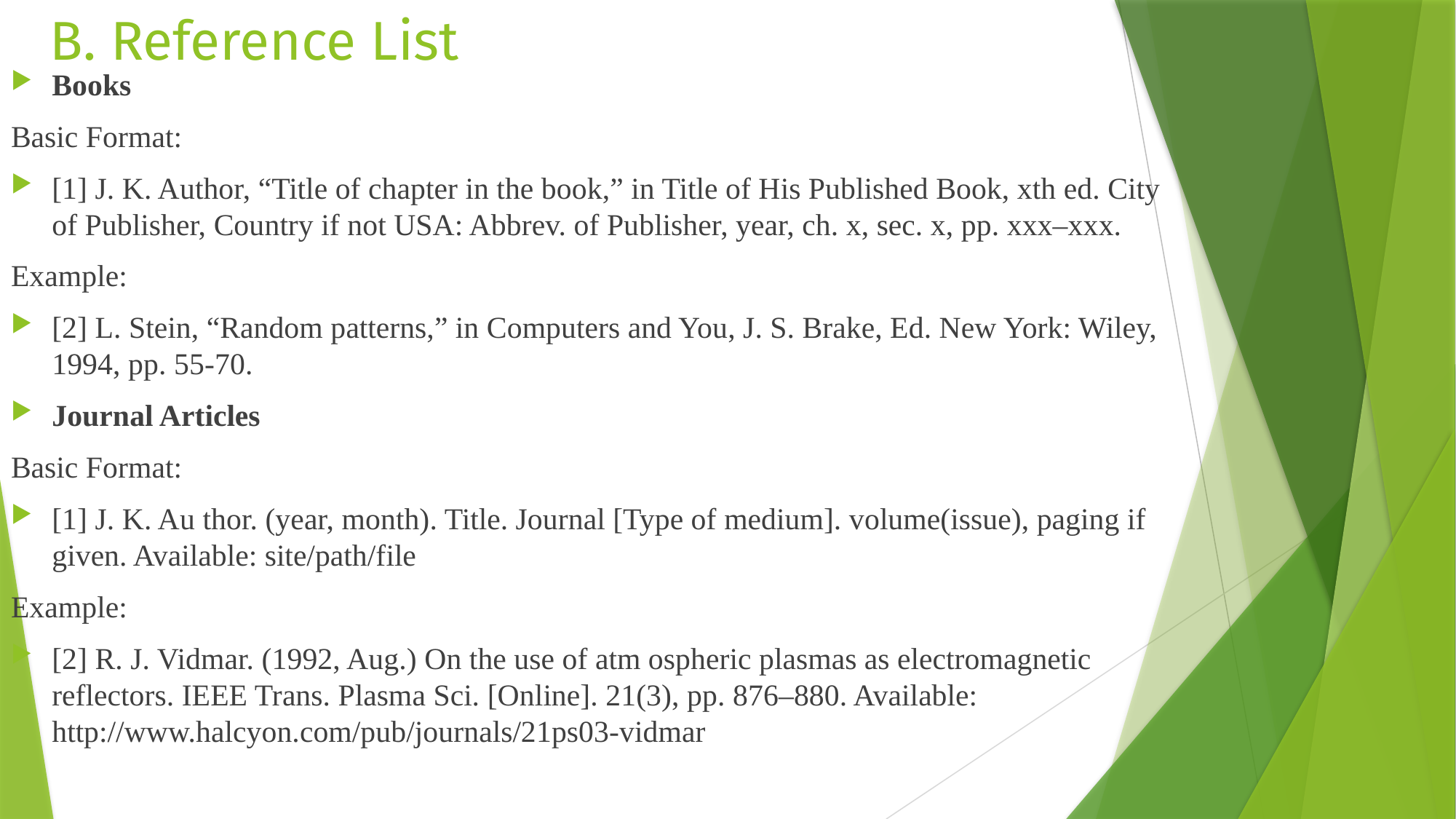

# B. Reference List
Books
Basic Format:
[1] J. K. Author, “Title of chapter in the book,” in Title of His Published Book, xth ed. City of Publisher, Country if not USA: Abbrev. of Publisher, year, ch. x, sec. x, pp. xxx–xxx.
Example:
[2] L. Stein, “Random patterns,” in Computers and You, J. S. Brake, Ed. New York: Wiley, 1994, pp. 55-70.
Journal Articles
Basic Format:
[1] J. K. Au thor. (year, month). Title. Journal [Type of medium]. volume(issue), paging if given. Available: site/path/file
Example:
[2] R. J. Vidmar. (1992, Aug.) On the use of atm ospheric plasmas as electromagnetic reflectors. IEEE Trans. Plasma Sci. [Online]. 21(3), pp. 876–880. Available: http://www.halcyon.com/pub/journals/21ps03-vidmar